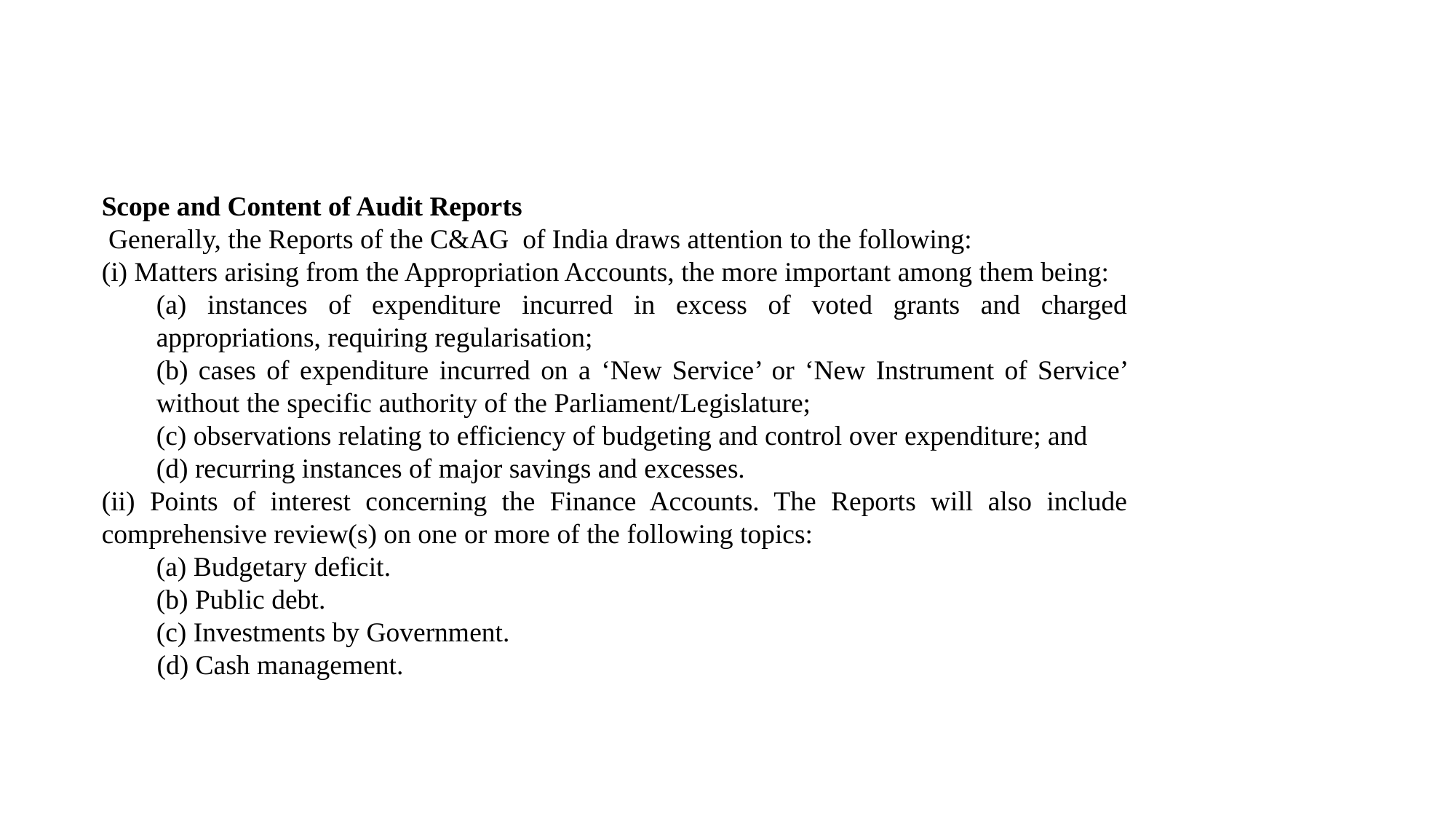

Scope and Content of Audit Reports
 Generally, the Reports of the C&AG  of India draws attention to the following:
(i) Matters arising from the Appropriation Accounts, the more important among them being:
(a) instances of expenditure incurred in excess of voted grants and charged appropriations, requiring regularisation;
(b) cases of expenditure incurred on a ‘New Service’ or ‘New Instrument of Service’ without the specific authority of the Parliament/Legislature;
(c) observations relating to efficiency of budgeting and control over expenditure; and
(d) recurring instances of major savings and excesses.
(ii) Points of interest concerning the Finance Accounts. The Reports will also include comprehensive review(s) on one or more of the following topics:
(a) Budgetary deficit.
(b) Public debt.
(c) Investments by Government.
        (d) Cash management.